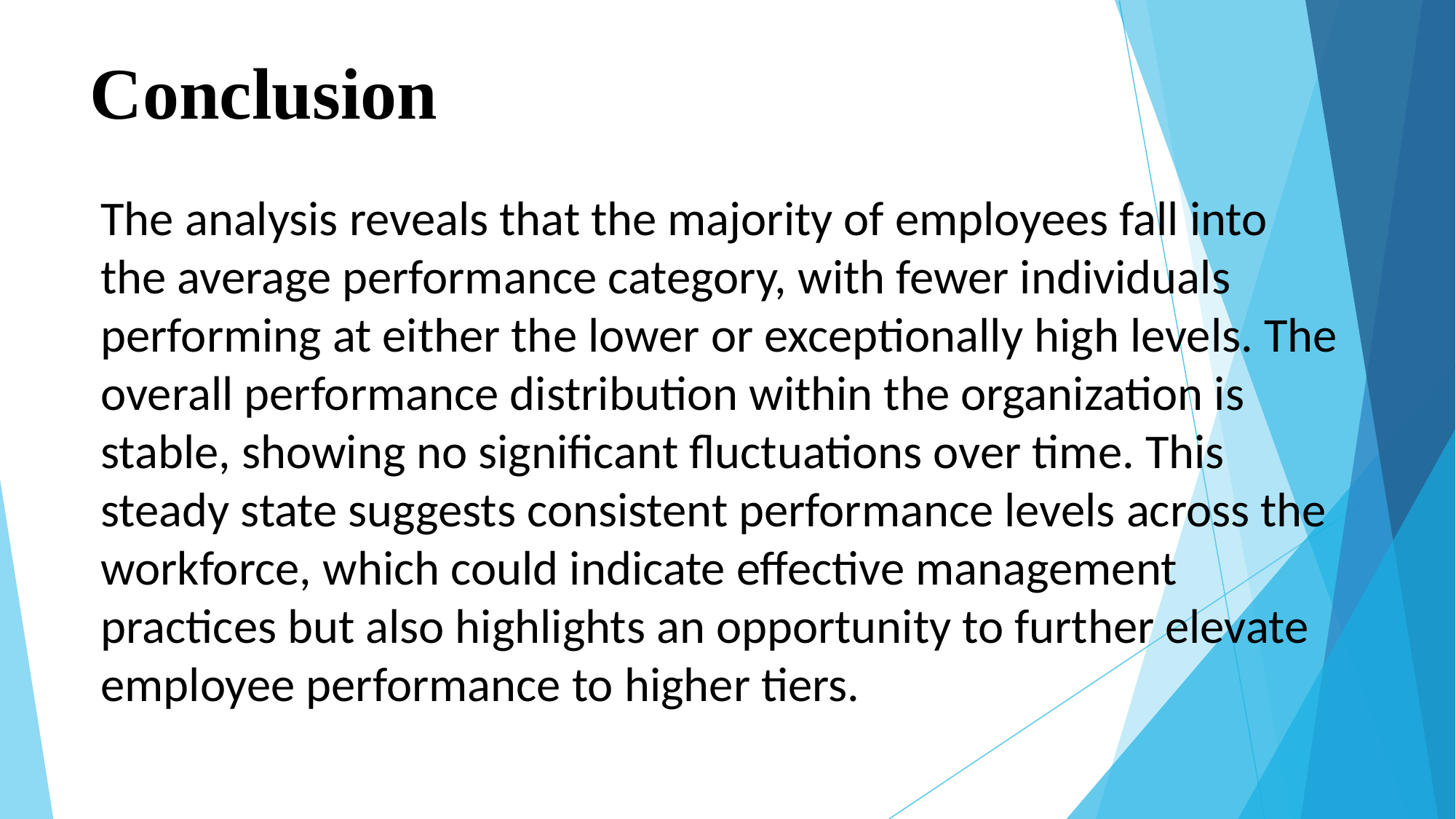

# Conclusion
The analysis reveals that the majority of employees fall into the average performance category, with fewer individuals performing at either the lower or exceptionally high levels. The overall performance distribution within the organization is stable, showing no significant fluctuations over time. This steady state suggests consistent performance levels across the workforce, which could indicate effective management practices but also highlights an opportunity to further elevate employee performance to higher tiers.